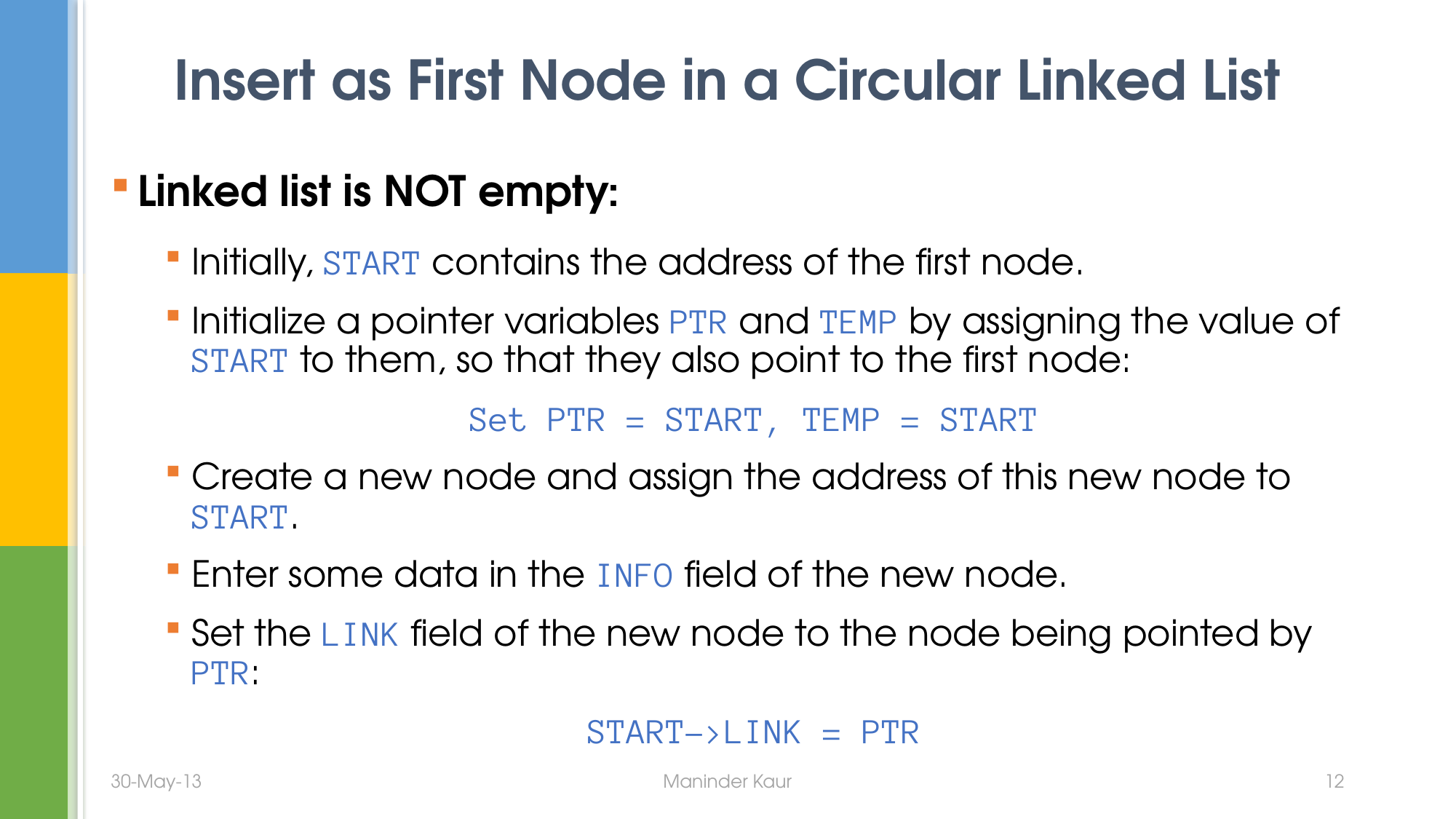

# Insert as First Node in a Circular Linked List
Linked list is NOT empty:
Initially, START contains the address of the first node.
Initialize a pointer variables PTR and TEMP by assigning the value of START to them, so that they also point to the first node:
Set PTR = START, TEMP = START
Create a new node and assign the address of this new node to START.
Enter some data in the INFO field of the new node.
Set the LINK field of the new node to the node being pointed by PTR:
START->LINK = PTR
30-May-13
Maninder Kaur
12